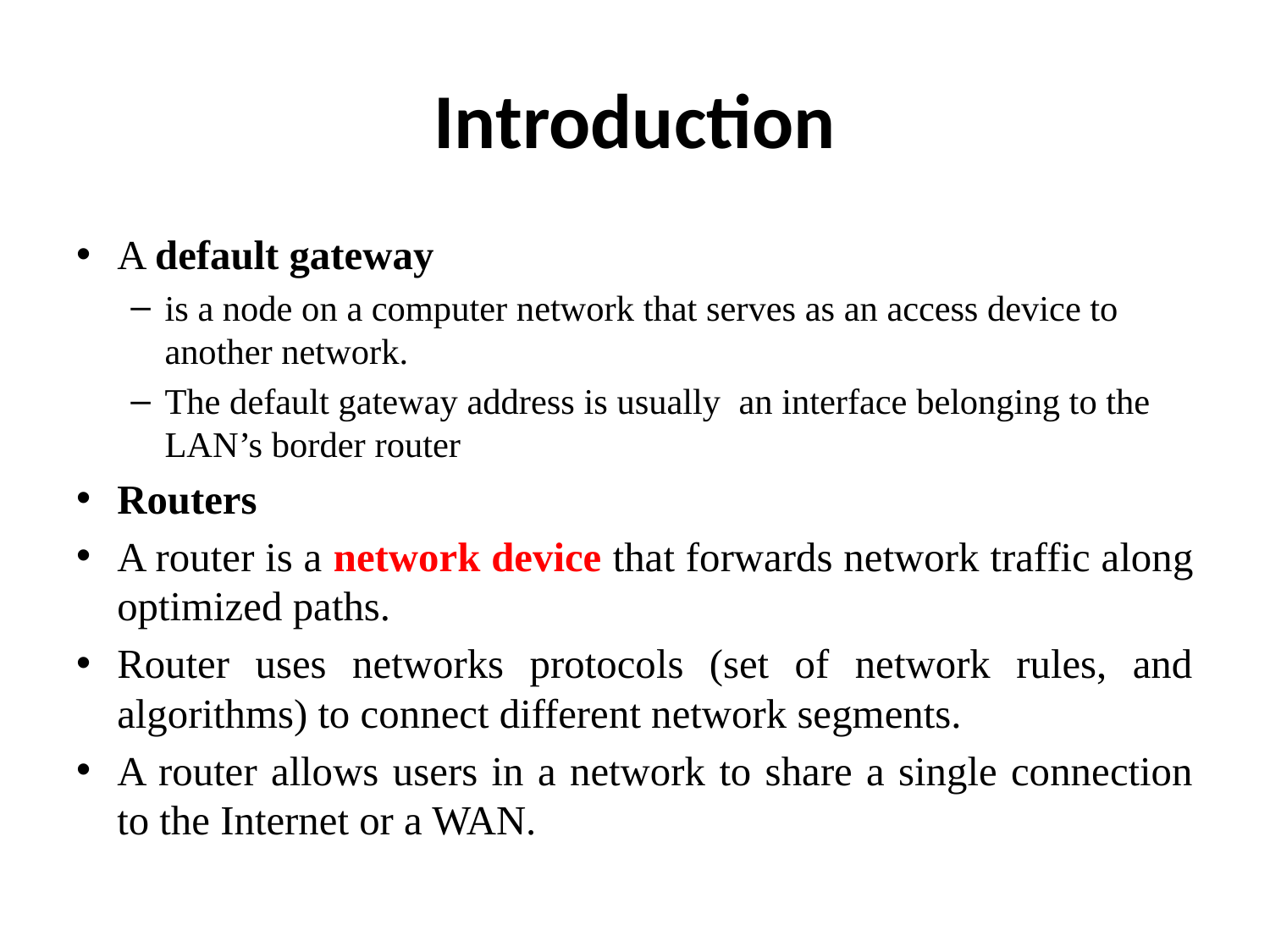

# Introduction
A default gateway
is a node on a computer network that serves as an access device to another network.
The default gateway address is usually  an interface belonging to the LAN’s border router
Routers
A router is a network device that forwards network traffic along optimized paths.
Router uses networks protocols (set of network rules, and algorithms) to connect different network segments.
A router allows users in a network to share a single connection to the Internet or a WAN.